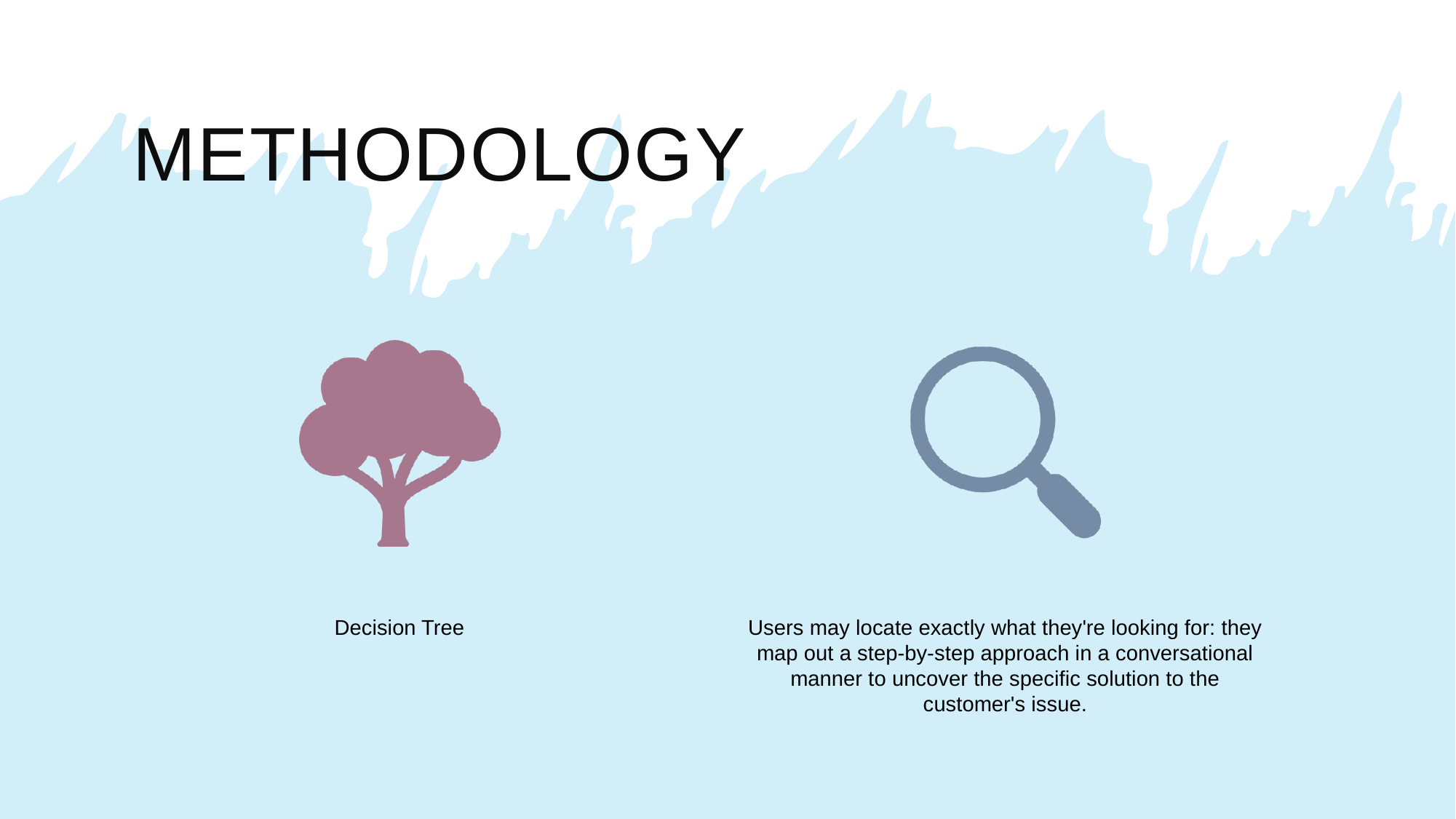

# Methodology

Decision Tree
Users may locate exactly what they're looking for: they map out a step-by-step approach in a conversational manner to uncover the specific solution to the customer's issue.